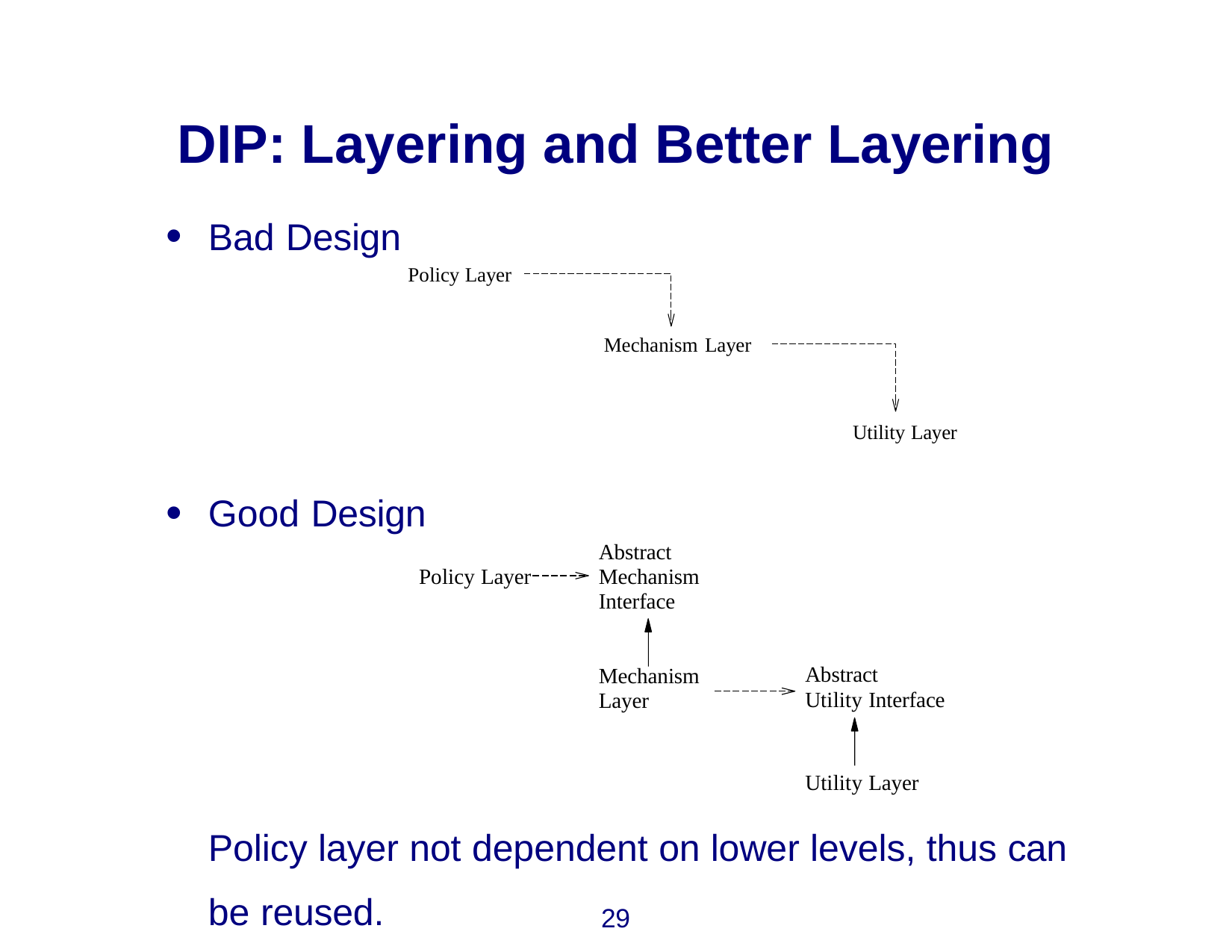

# DIP: Layering and Better Layering
Bad Design
Policy Layer

Mechanism Layer

Utility Layer

Good Design
Policy Layer
Abstract Mechanism Interface

Mechanism Layer
Abstract
Utility Interface

Utility Layer
Policy layer not dependent on lower levels, thus can
be reused.
29